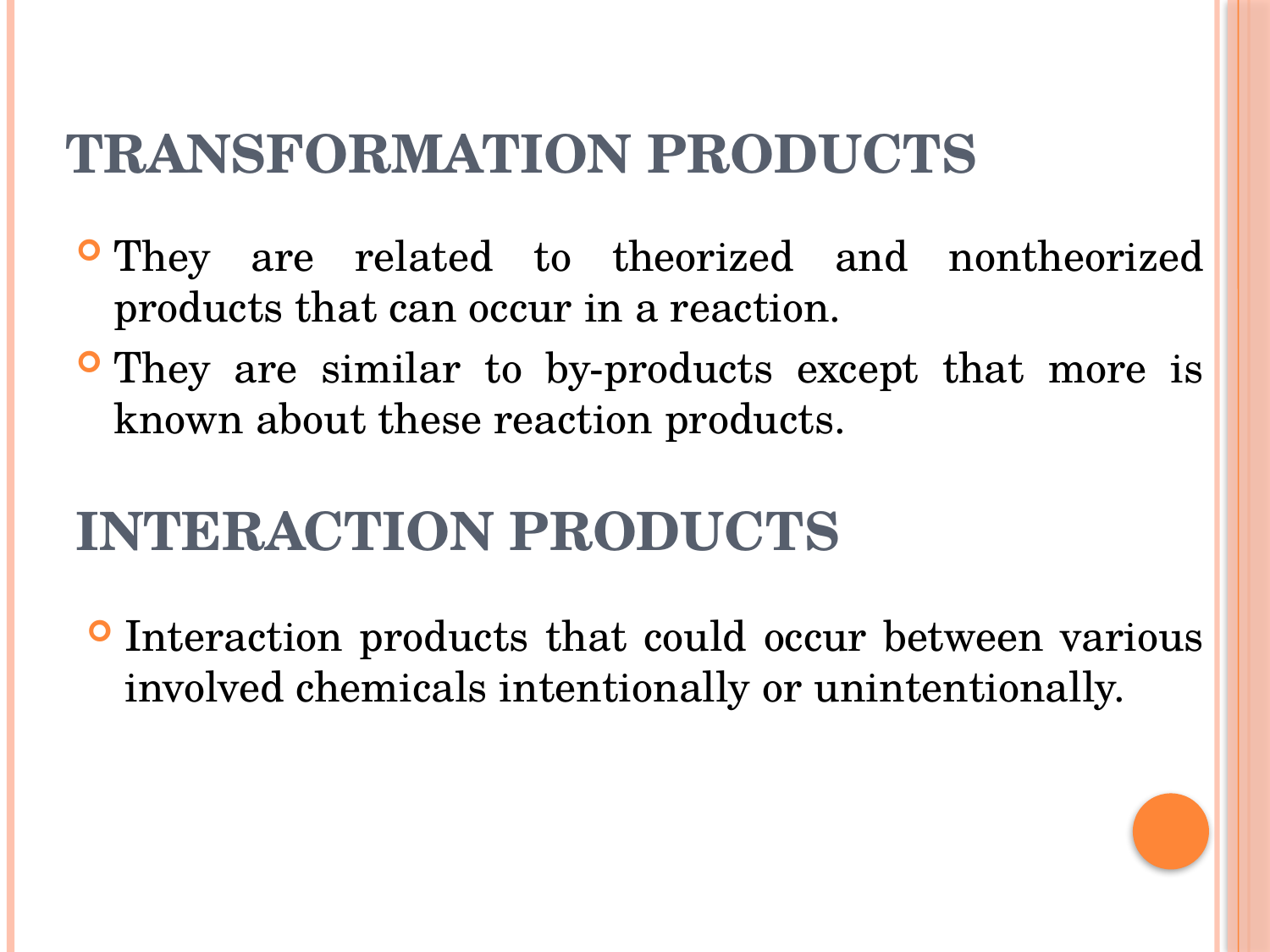

# Transformation Products
They are related to theorized and nontheorized products that can occur in a reaction.
They are similar to by-products except that more is known about these reaction products.
Interaction Products
Interaction products that could occur between various involved chemicals intentionally or unintentionally.